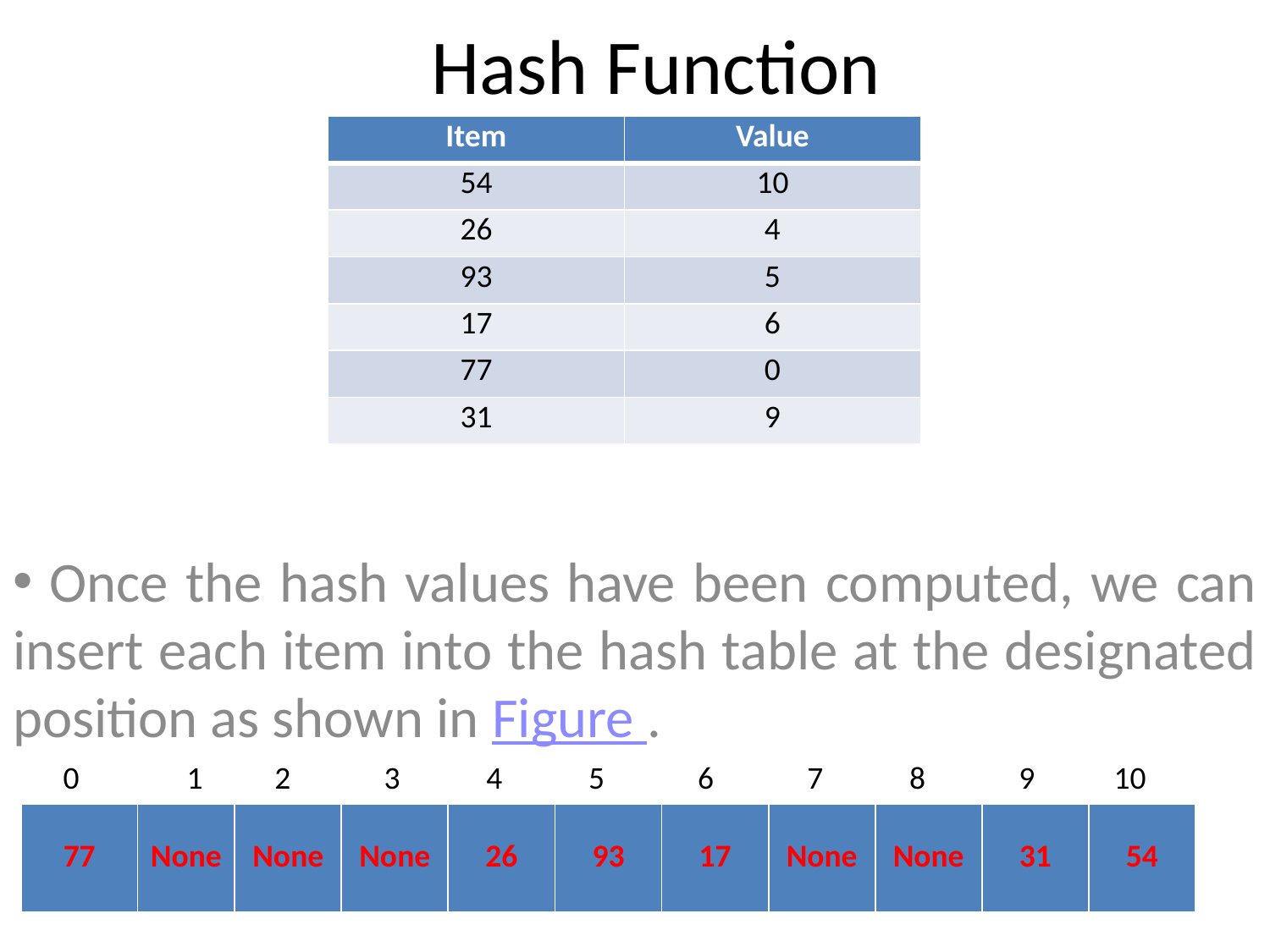

# Hash Function
| Item | Value |
| --- | --- |
| 54 | 10 |
| 26 | 4 |
| 93 | 5 |
| 17 | 6 |
| 77 | 0 |
| 31 | 9 |
 Once the hash values have been computed, we can insert each item into the hash table at the designated position as shown in Figure .
   0               1          2             3            4            5             6             7            8             9           10
| 77 | None | None | None | 26 | 93 | 17 | None | None | 31 | 54 |
| --- | --- | --- | --- | --- | --- | --- | --- | --- | --- | --- |